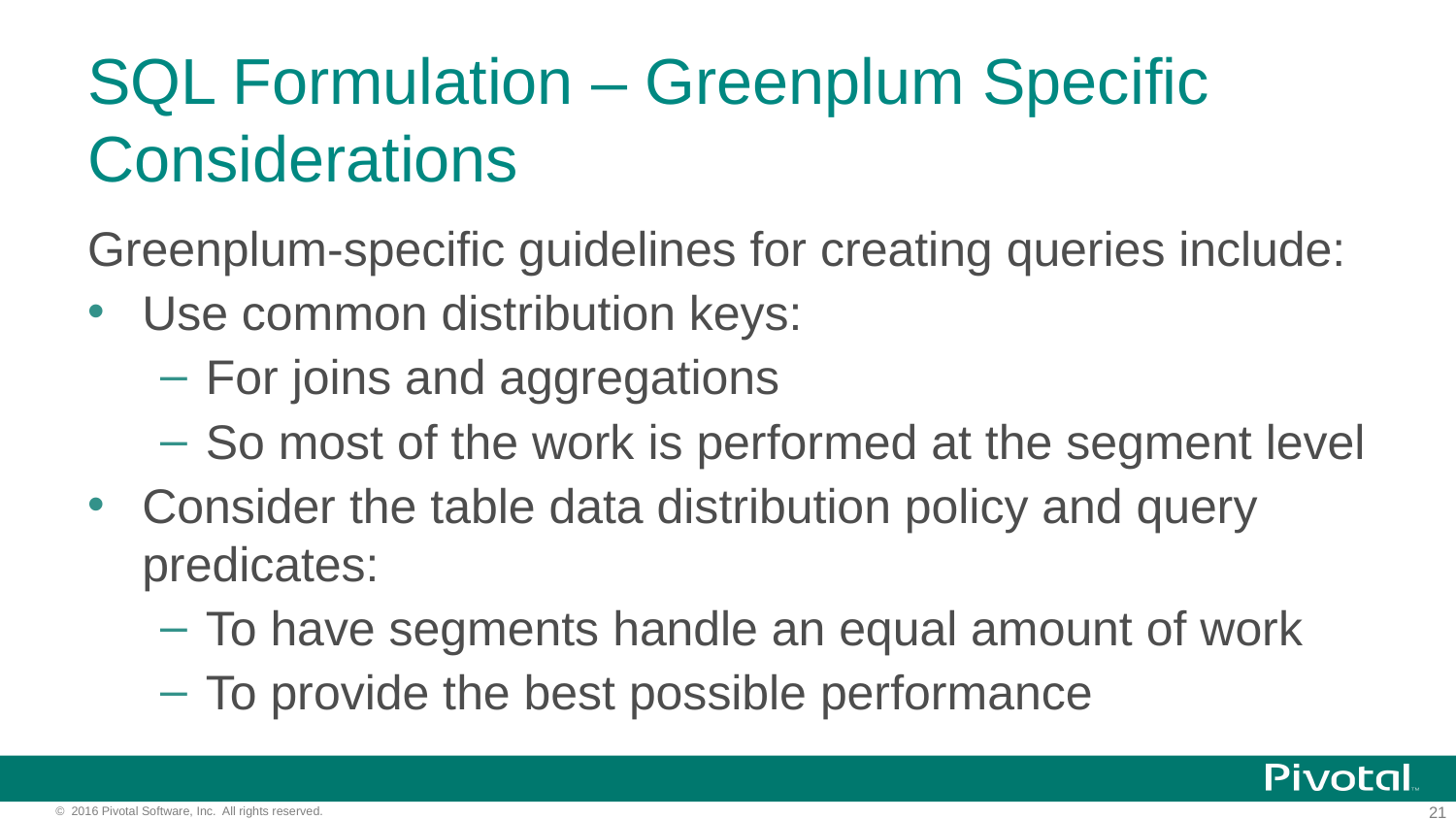

# SQL Formulation – Greenplum Specific Considerations
Greenplum-specific guidelines for creating queries include:
Use common distribution keys:
For joins and aggregations
So most of the work is performed at the segment level
Consider the table data distribution policy and query predicates:
To have segments handle an equal amount of work
To provide the best possible performance